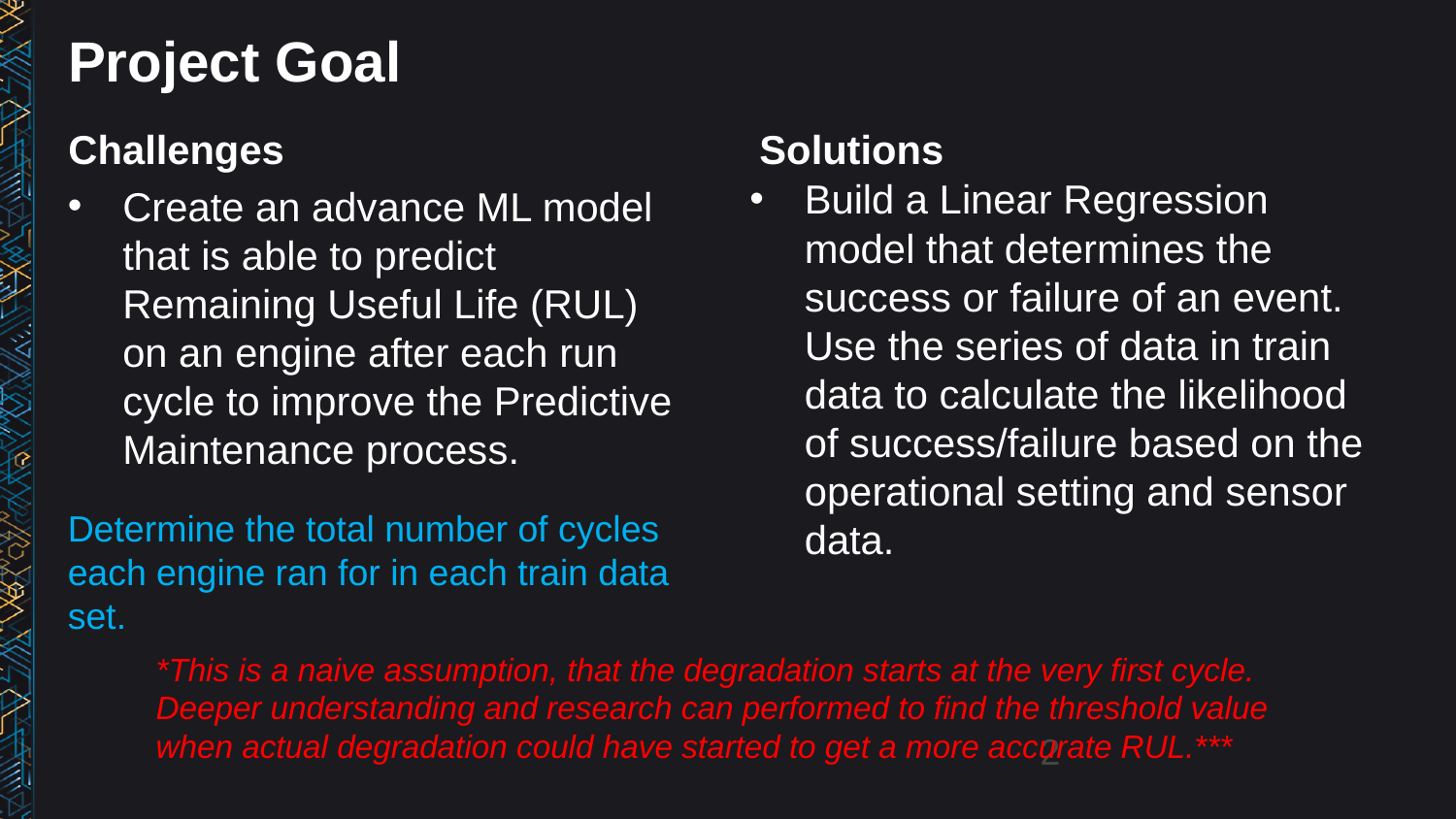

# Project Goal
Challenges
Solutions
Build a Linear Regression model that determines the success or failure of an event. Use the series of data in train data to calculate the likelihood of success/failure based on the operational setting and sensor data.
Create an advance ML model that is able to predict Remaining Useful Life (RUL) on an engine after each run cycle to improve the Predictive Maintenance process.
Determine the total number of cycles each engine ran for in each train data set.
*This is a naive assumption, that the degradation starts at the very first cycle. Deeper understanding and research can performed to find the threshold value when actual degradation could have started to get a more accurate RUL.***
2